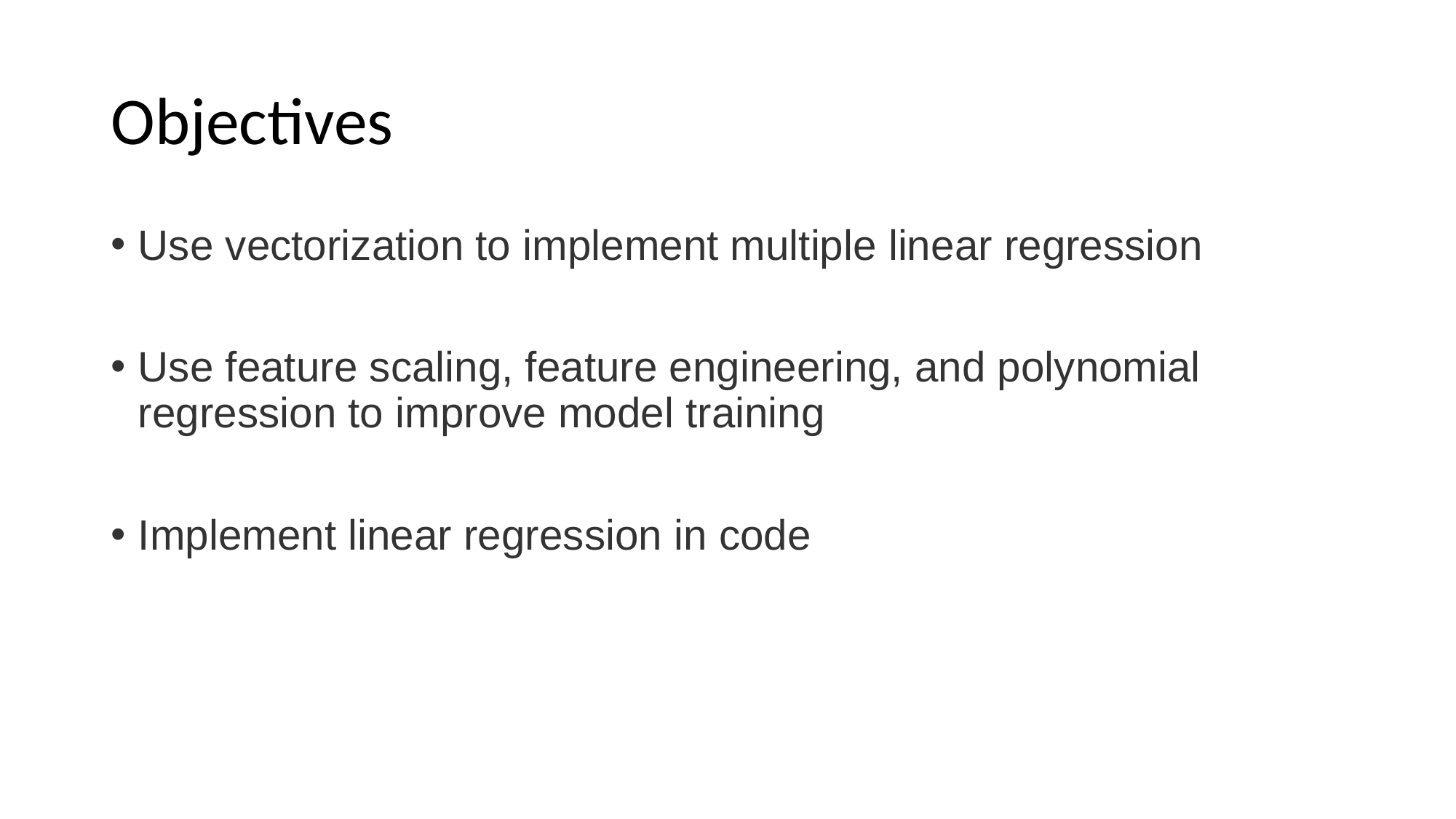

# Objectives
Use vectorization to implement multiple linear regression

Use feature scaling, feature engineering, and polynomial regression to improve model training

Implement linear regression in code